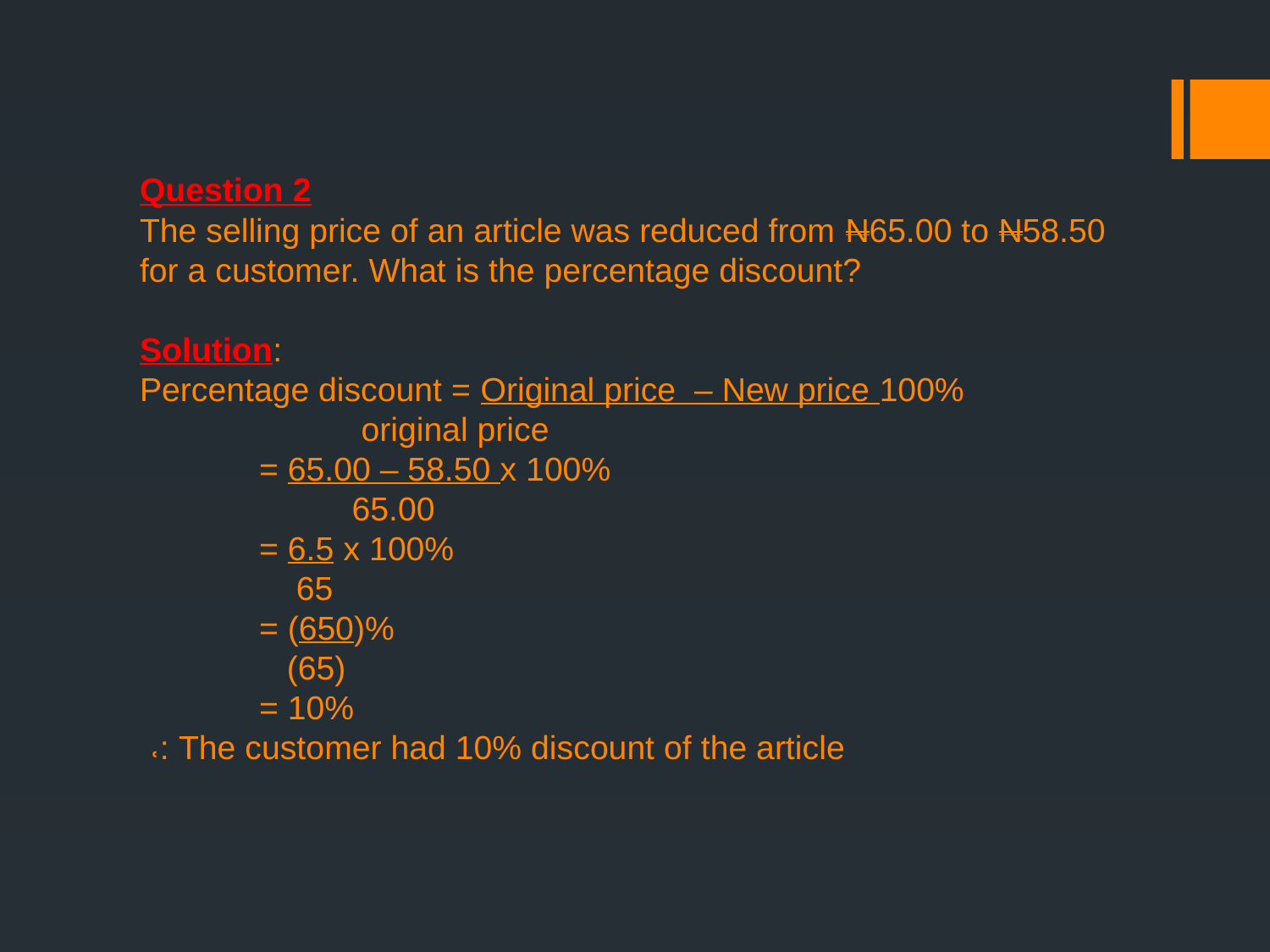

# Question 2 The selling price of an article was reduced from N65.00 to N58.50 for a customer. What is the percentage discount? Solution: Percentage discount = Original price  – New price 100% original price = 65.00 – 58.50 x 100% 65.00 = 6.5 x 100% 65 = (650)% (65) = 10% ˓: The customer had 10% discount of the article